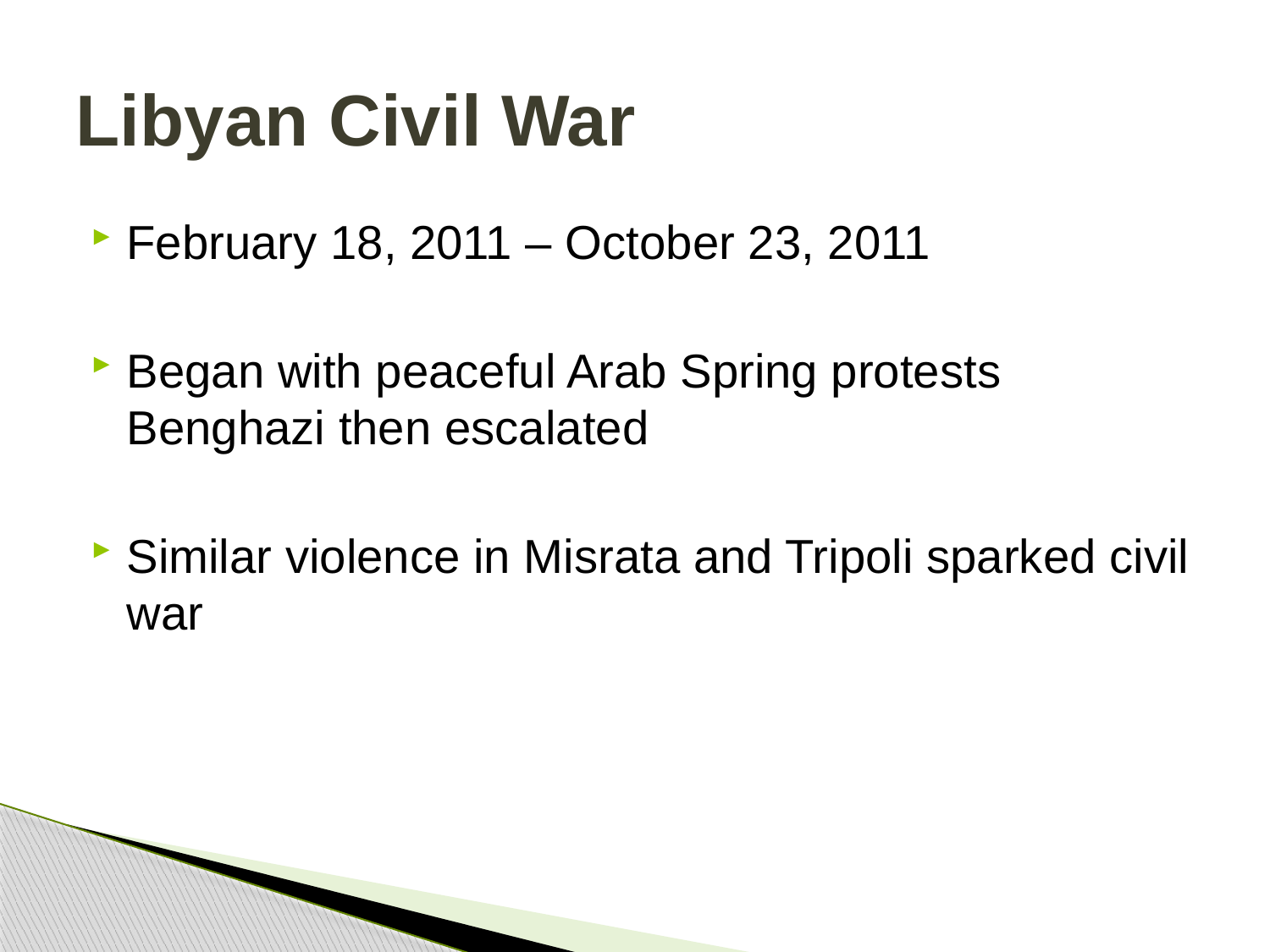

# Libyan Civil War
February 18, 2011 – October 23, 2011

Began with peaceful Arab Spring protests Benghazi then escalated

Similar violence in Misrata and Tripoli sparked civil war